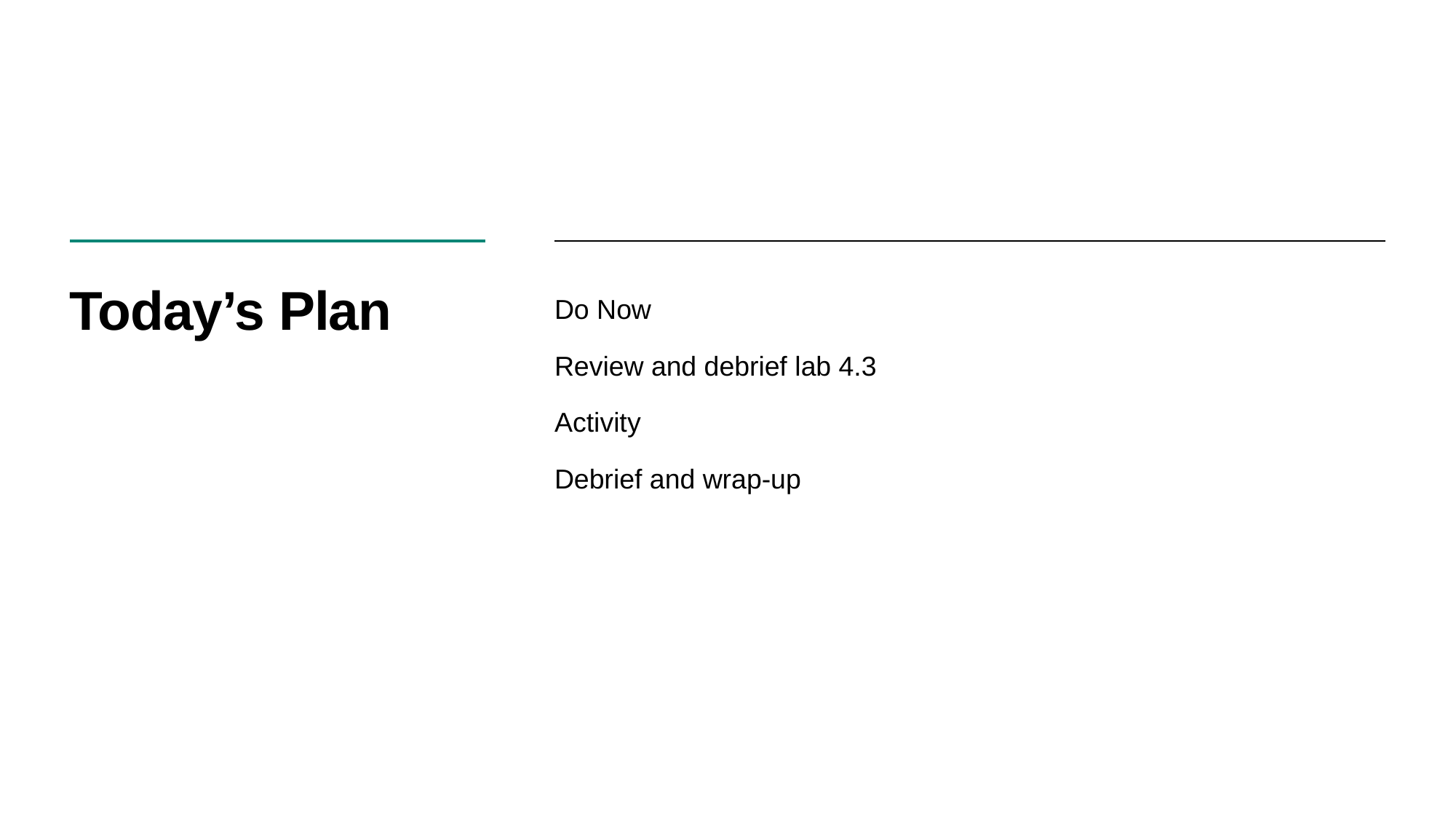

# Today’s Plan
Do Now
Review and debrief lab 4.3
Activity
Debrief and wrap-up